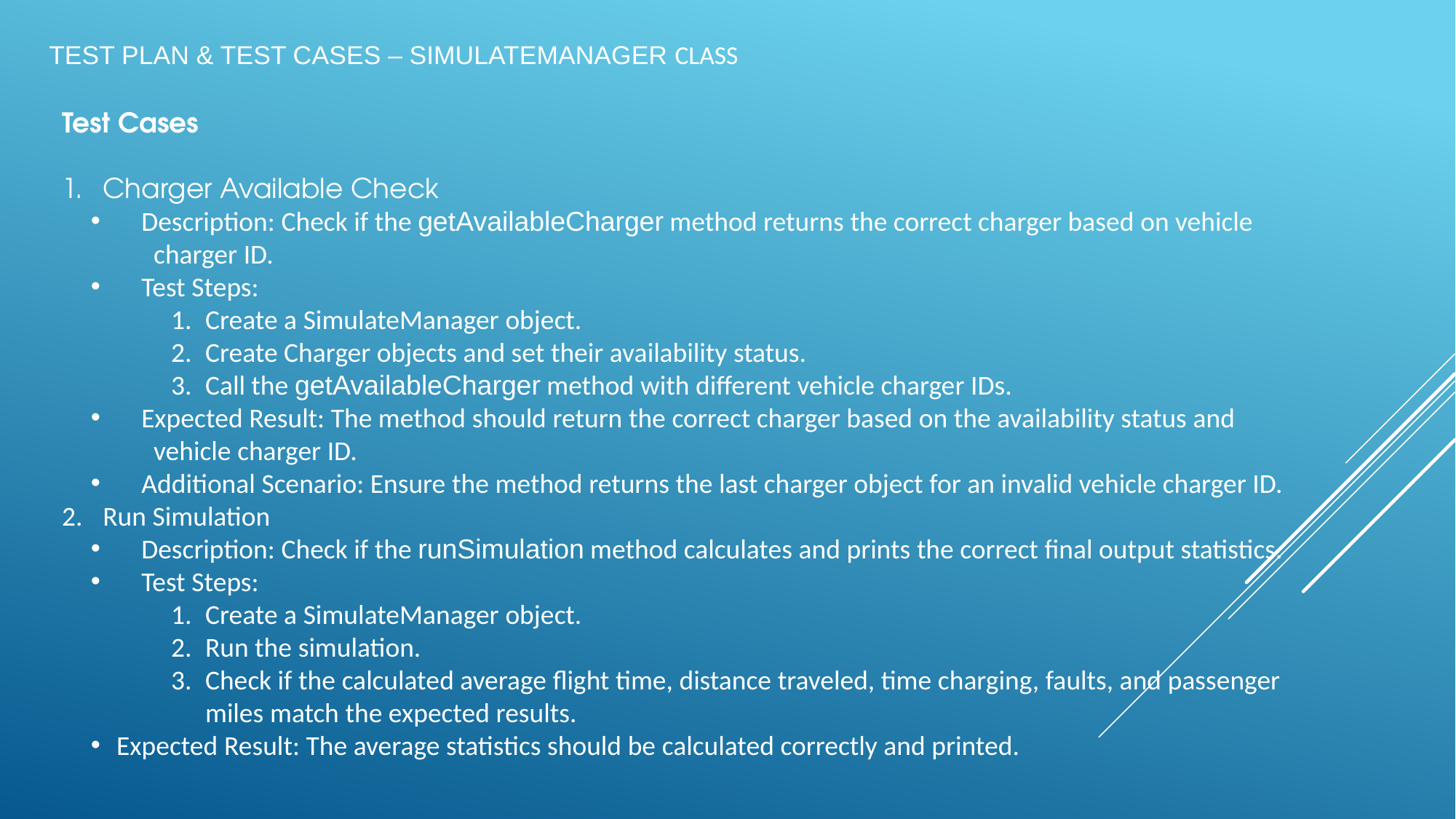

# Test Plan & test cases – simulatemanager Class
Test Cases

Charger Available Check
    Description: Check if the getAvailableCharger method returns the correct charger based on vehicle
      charger ID.
    Test Steps:
Create a SimulateManager object.
Create Charger objects and set their availability status.
Call the getAvailableCharger method with different vehicle charger IDs.
    Expected Result: The method should return the correct charger based on the availability status and
      vehicle charger ID.
    Additional Scenario: Ensure the method returns the last charger object for an invalid vehicle charger ID.
Run Simulation
    Description: Check if the runSimulation method calculates and prints the correct final output statistics.
    Test Steps:
Create a SimulateManager object.
Run the simulation.
Check if the calculated average flight time, distance traveled, time charging, faults, and passenger miles match the expected results.
Expected Result: The average statistics should be calculated correctly and printed.